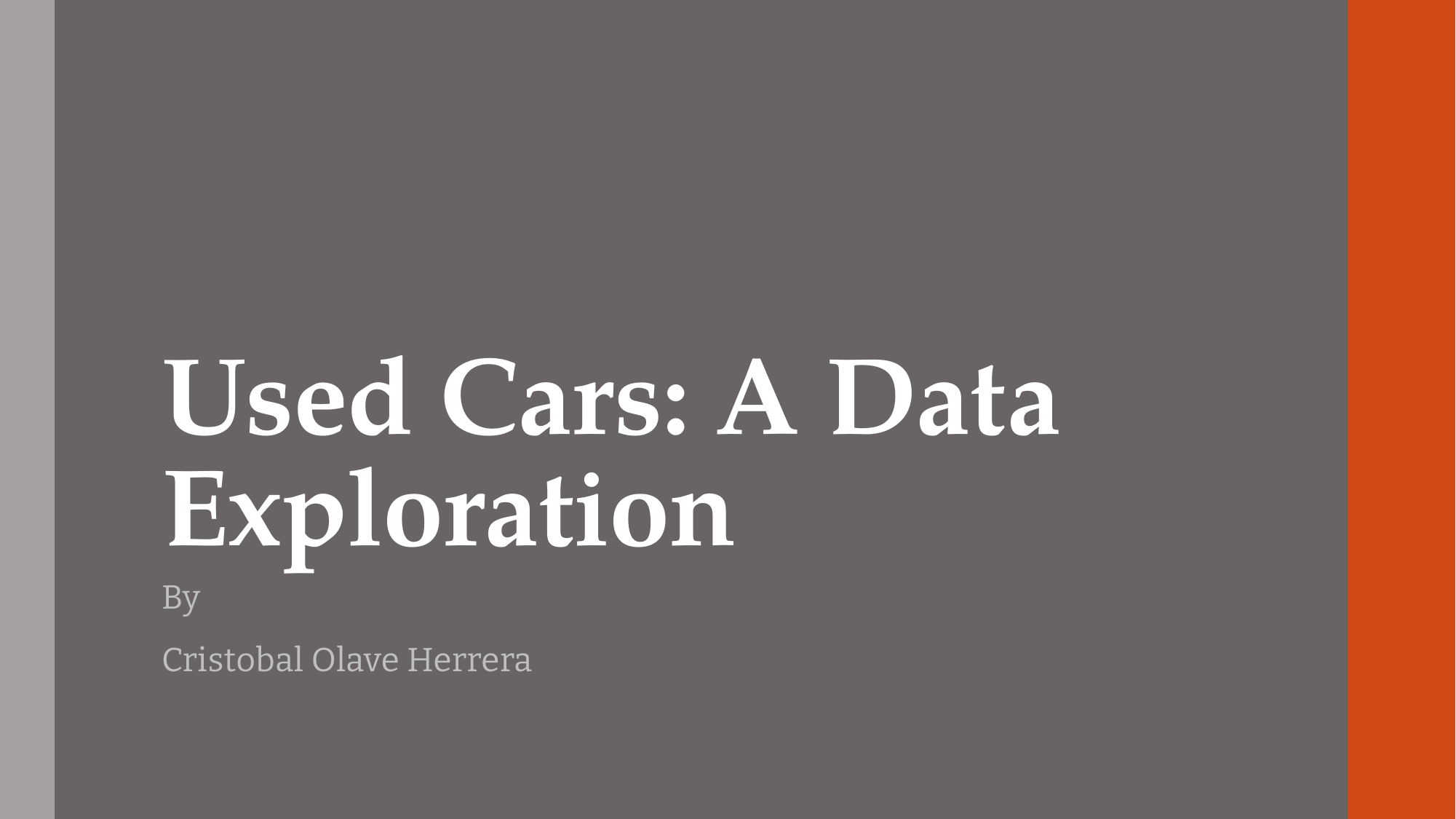

# Used Cars: A Data Exploration
By
Cristobal Olave Herrera